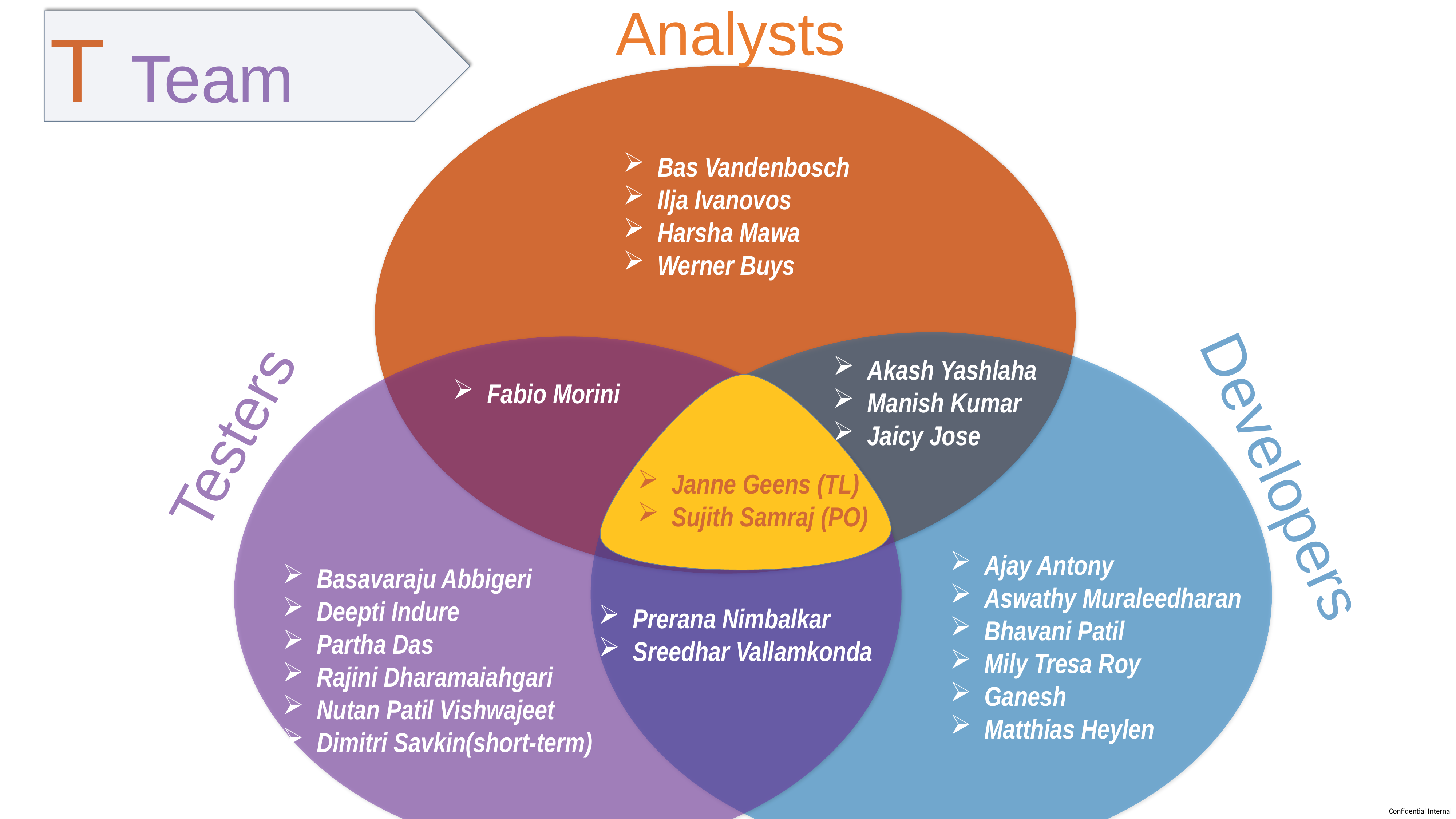

Analysts
T Team

Bas Vandenbosch
Ilja Ivanovos
Harsha Mawa
Werner Buys

Akash Yashlaha
Manish Kumar
Jaicy Jose
Fabio Morini

Testers

Janne Geens (TL)
Sujith Samraj (PO)

Developers
Ajay Antony
Aswathy Muraleedharan
Bhavani Patil
Mily Tresa Roy
Ganesh
Matthias Heylen
Basavaraju Abbigeri
Deepti Indure
Partha Das
Rajini Dharamaiahgari
Nutan Patil Vishwajeet
Dimitri Savkin(short-term)

Prerana Nimbalkar
Sreedhar Vallamkonda